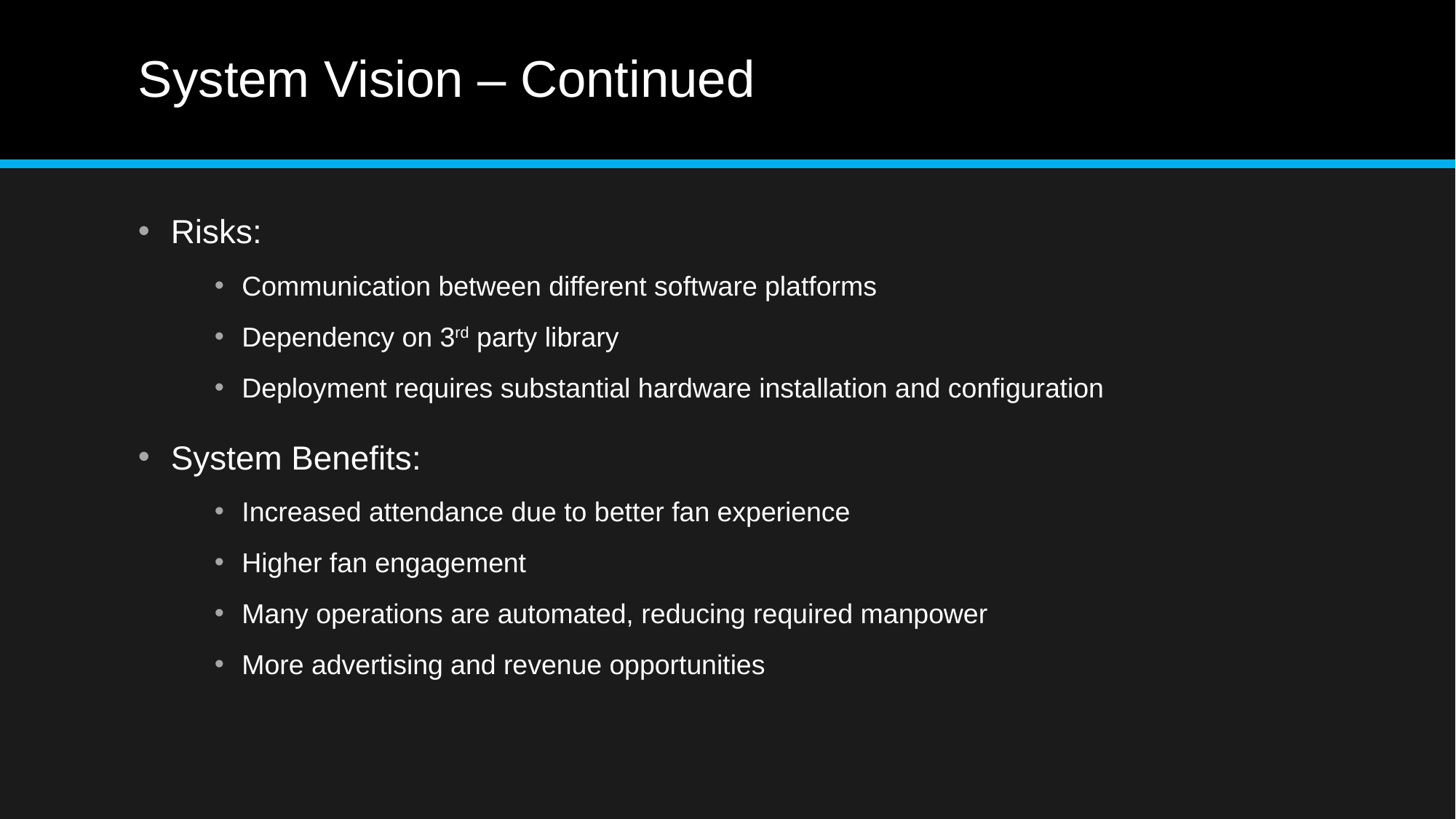

# System Vision – Continued
Risks:
Communication between different software platforms
Dependency on 3rd party library
Deployment requires substantial hardware installation and configuration
System Benefits:
Increased attendance due to better fan experience
Higher fan engagement
Many operations are automated, reducing required manpower
More advertising and revenue opportunities